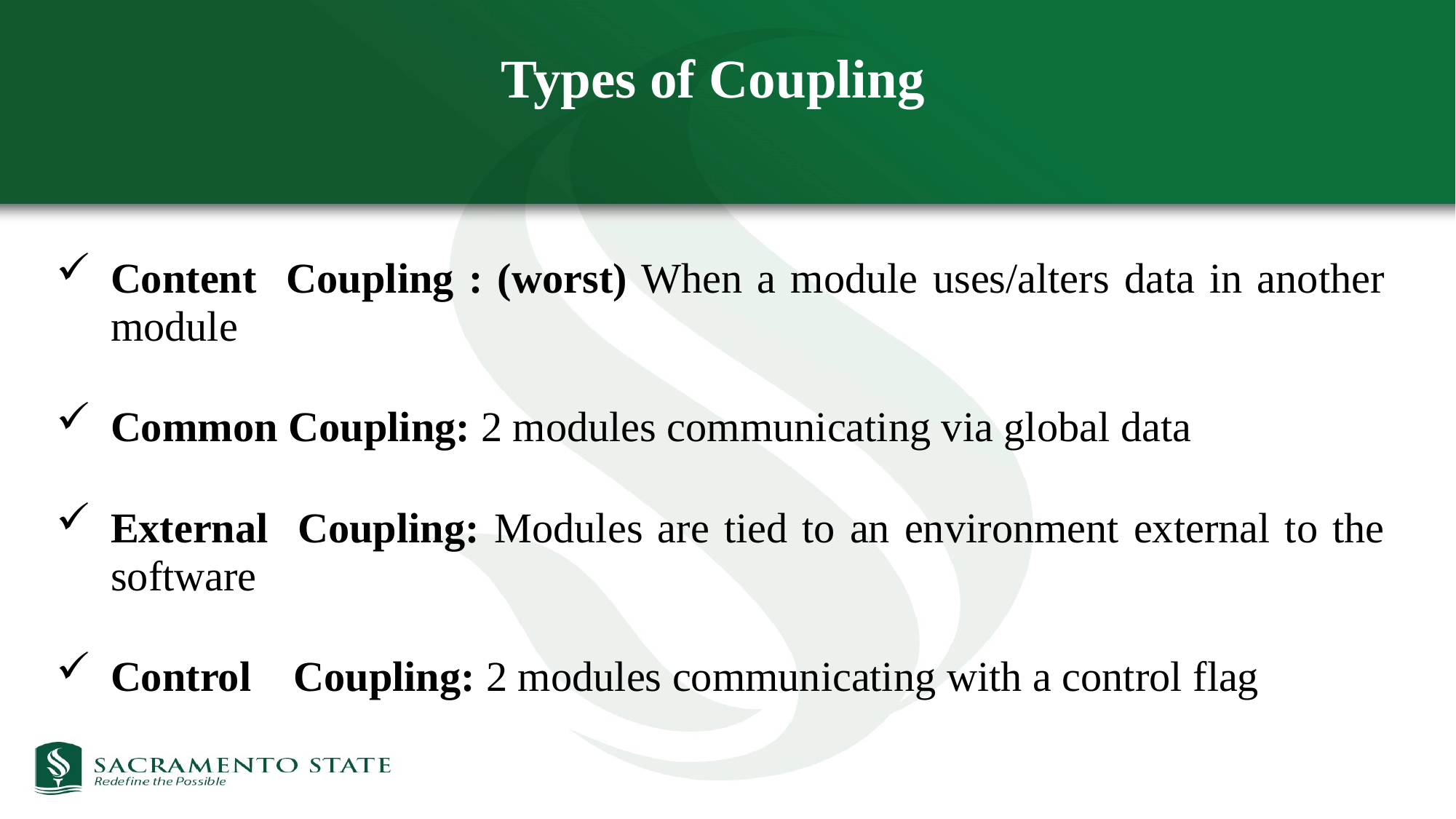

Types of Coupling
Content  Coupling : (worst) When a module uses/alters data in another module

Common Coupling: 2 modules communicating via global data

External  Coupling: Modules are tied to an environment external to the software

Control    Coupling: 2 modules communicating with a control flag